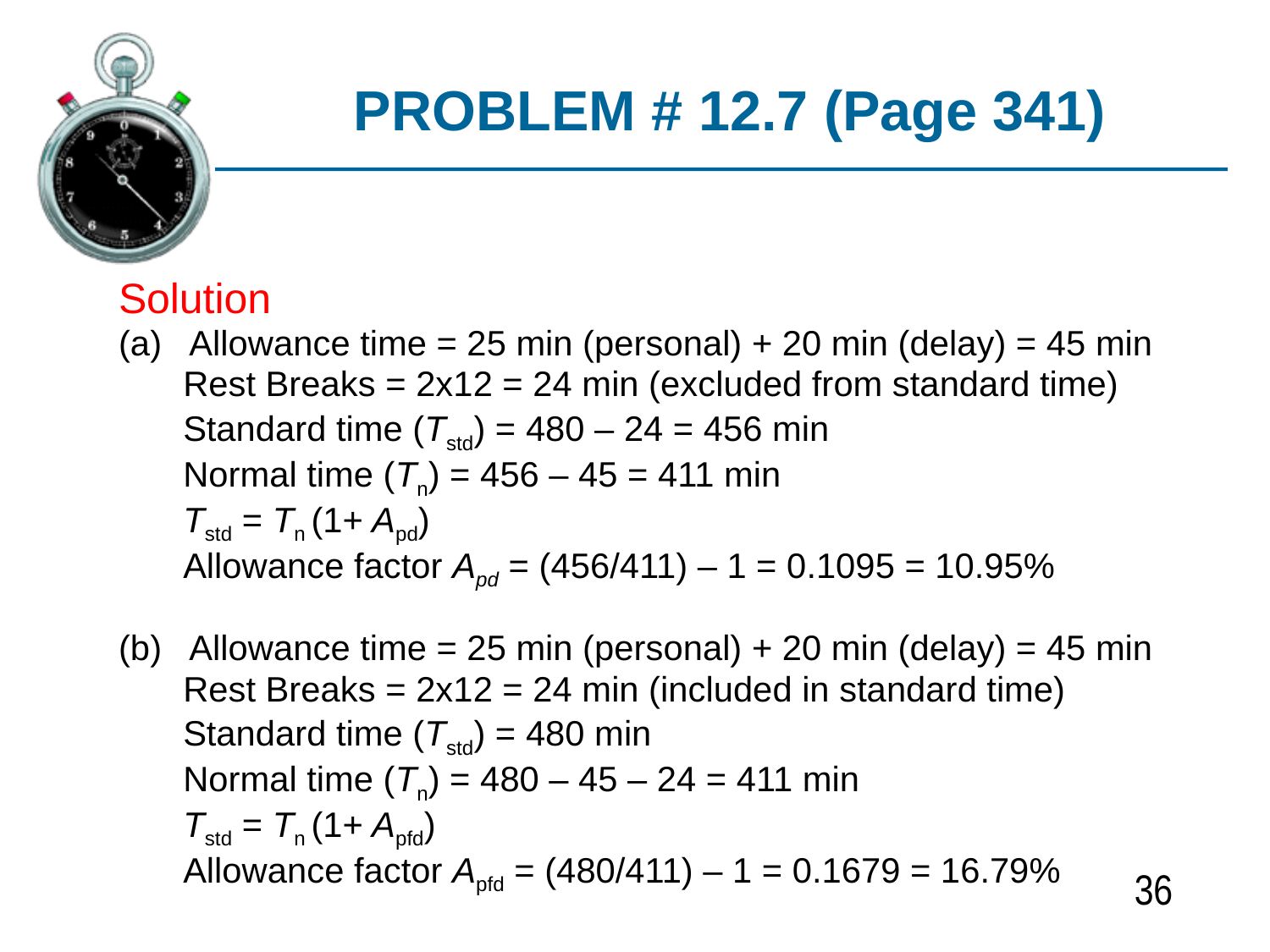

PROBLEM # 12.7 (Page 341)
Solution
(a)   Allowance time = 25 min (personal) + 20 min (delay) = 45 min
Rest Breaks = 2x12 = 24 min (excluded from standard time)
Standard time (Tstd) = 480 – 24 = 456 min
Normal time (Tn) = 456 – 45 = 411 min
Tstd = Tn (1+ Apd)
Allowance factor Apd = (456/411) – 1 = 0.1095 = 10.95%

(b)   Allowance time = 25 min (personal) + 20 min (delay) = 45 min
Rest Breaks = 2x12 = 24 min (included in standard time)
Standard time (Tstd) = 480 min
Normal time (Tn) = 480 – 45 – 24 = 411 min
Tstd = Tn (1+ Apfd)
Allowance factor Apfd = (480/411) – 1 = 0.1679 = 16.79%